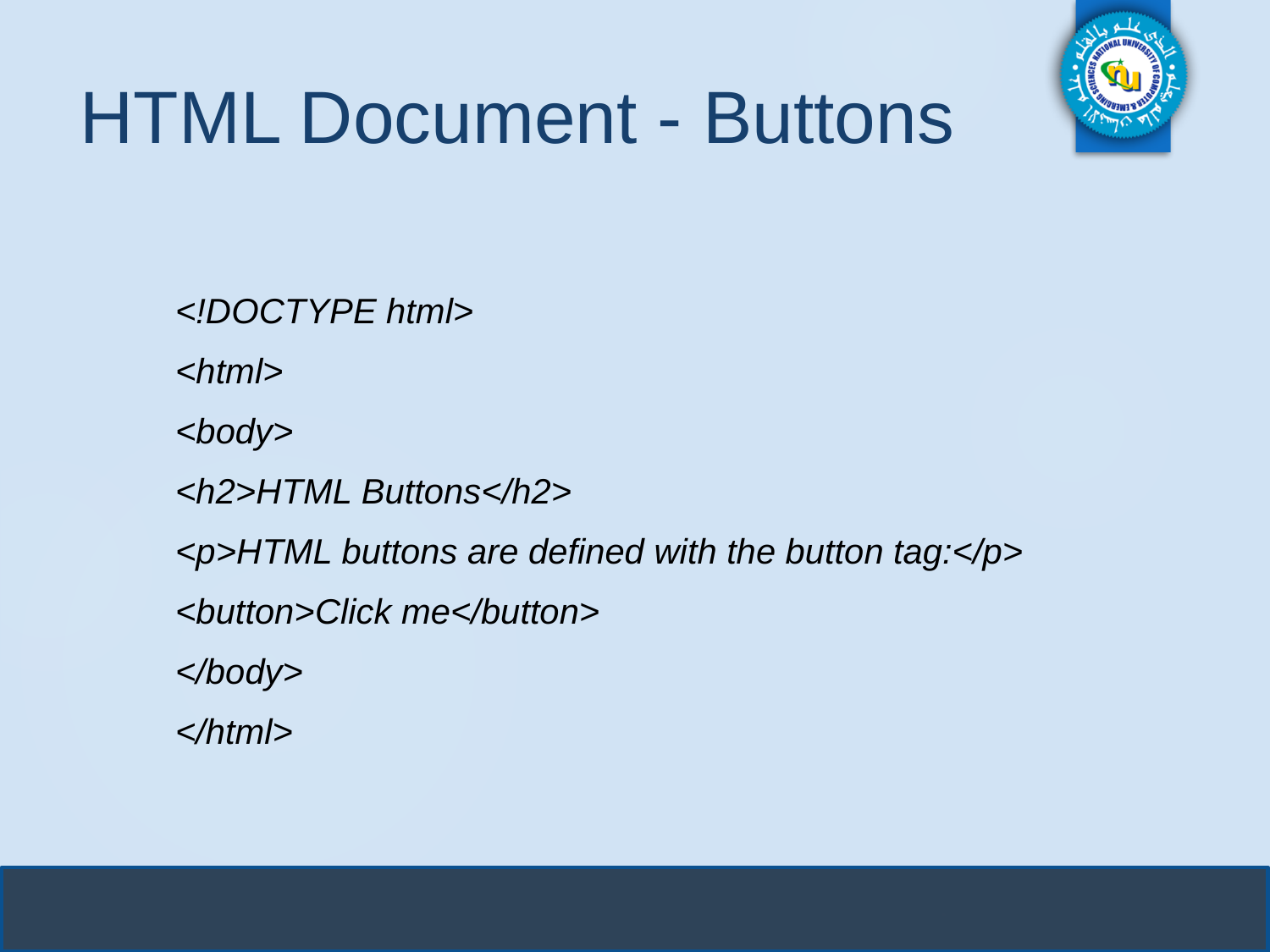

# HTML Document - Buttons

<!DOCTYPE html>
<html>
<body>
<h2>HTML Buttons</h2>
<p>HTML buttons are defined with the button tag:</p>
<button>Click me</button>
</body>
</html>